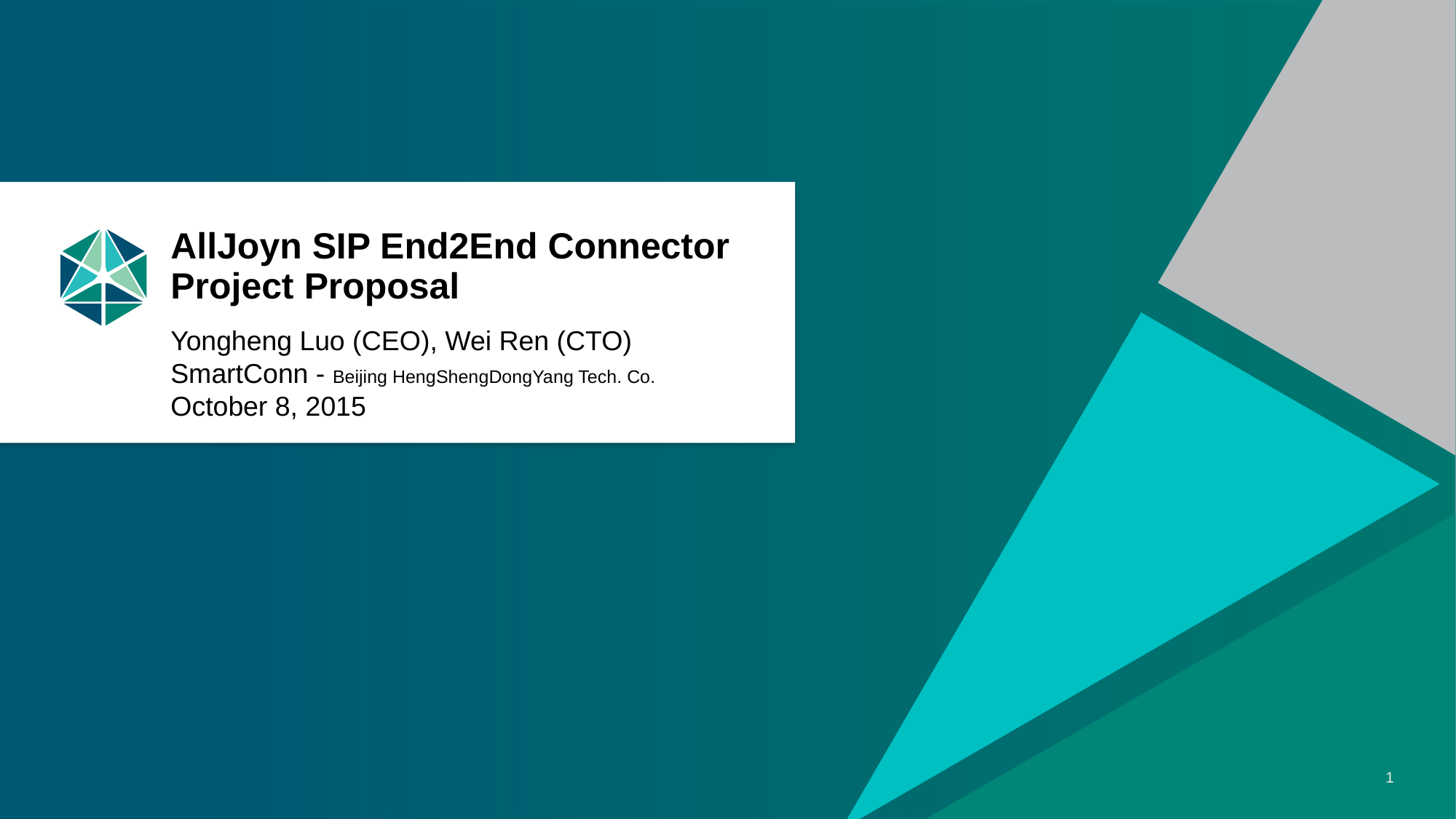

# AllJoyn SIP End2End Connector Project Proposal
Yongheng Luo (CEO), Wei Ren (CTO)
SmartConn - Beijing HengShengDongYang Tech. Co.
October 8, 2015